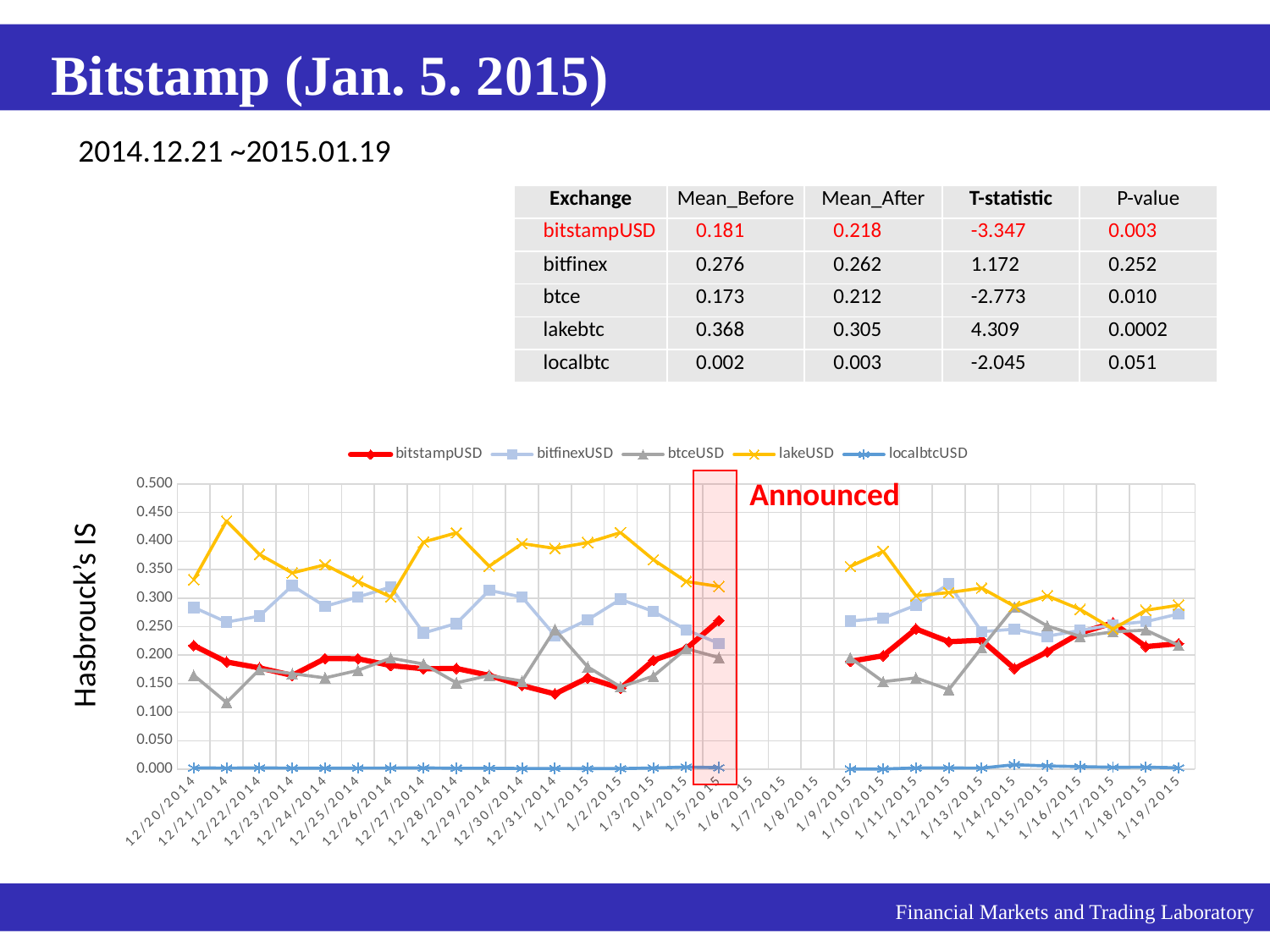

Bitstamp (Jan. 5. 2015)
2014.12.21 ~2015.01.19
| Exchange | Mean\_Before | Mean\_After | T-statistic | P-value |
| --- | --- | --- | --- | --- |
| bitstampUSD | 0.181 | 0.218 | -3.347 | 0.003 |
| bitfinex | 0.276 | 0.262 | 1.172 | 0.252 |
| btce | 0.173 | 0.212 | -2.773 | 0.010 |
| lakebtc | 0.368 | 0.305 | 4.309 | 0.0002 |
| localbtc | 0.002 | 0.003 | -2.045 | 0.051 |

### Chart

| Category | bitstampUSD | bitfinexUSD | btceUSD | lakeUSD | localbtcUSD |
|---|---|---|---|---|---|
| 41993 | 0.2168582 | 0.2836975 | 0.1647582 | 0.3322805 | 0.0024056 |
| 41994 | 0.1879821 | 0.2579976 | 0.1169552 | 0.4351172 | 0.0019478 |
| 41995 | 0.1777211 | 0.268396 | 0.1747112 | 0.376729 | 0.0024427 |
| 41996 | 0.1644966 | 0.3217646 | 0.1676583 | 0.3441701 | 0.0019104 |
| 41997 | 0.1938734 | 0.2856793 | 0.1601255 | 0.3584032 | 0.0019186 |
| 41998 | 0.1936813 | 0.3019388 | 0.1731936 | 0.3292143 | 0.0019721 |
| 41999 | 0.1816812 | 0.3193809 | 0.1947908 | 0.302118 | 0.0020291 |
| 42000 | 0.1760482 | 0.2389367 | 0.184382 | 0.3983084 | 0.0023247 |
| 42001 | 0.1766713 | 0.2556041 | 0.151541 | 0.4144427 | 0.0017409 |
| 42002 | 0.1644686 | 0.3136163 | 0.1642934 | 0.3559571 | 0.0016646 |
| 42003 | 0.146707 | 0.3017973 | 0.1545861 | 0.3956263 | 0.0012833 |
| 42004 | 0.1319967 | 0.2343755 | 0.2451276 | 0.3871185 | 0.0013818 |
| 42005 | 0.1601285 | 0.2620672 | 0.1793597 | 0.3972824 | 0.0011622 |
| 42006 | 0.1416423 | 0.2979682 | 0.1443491 | 0.4149227 | 0.0011177 |
| 42007 | 0.1908041 | 0.2765745 | 0.1630414 | 0.3674283 | 0.0021517 |
| 42008 | 0.2112568 | 0.2444586 | 0.2113439 | 0.3291129 | 0.0038278 |
| 42009 | 0.2607386 | 0.2204016 | 0.195731 | 0.3203576 | 0.0027711 |
| 42010 | None | None | None | None | None |
| 42011 | None | None | None | None | None |
| 42012 | None | None | None | None | None |
| 42013 | 0.1891217 | 0.2598007 | 0.1952694 | 0.3554959 | 0.0003123 |
| 42014 | 0.1988836 | 0.2650652 | 0.1535052 | 0.3820789 | 0.0004671 |
| 42015 | 0.2460331 | 0.2876509 | 0.1600517 | 0.3041284 | 0.0021359 |
| 42016 | 0.2235538 | 0.324981 | 0.1394644 | 0.3097282 | 0.0022726 |
| 42017 | 0.2262536 | 0.2411676 | 0.2129259 | 0.3176512 | 0.0020018 |
| 42018 | 0.1764136 | 0.2456701 | 0.2843624 | 0.285648 | 0.007906 |
| 42019 | 0.2057202 | 0.2333405 | 0.251155 | 0.3040466 | 0.0057378 |
| 42020 | 0.2387972 | 0.2433668 | 0.2329348 | 0.2802786 | 0.0046226 |
| 42021 | 0.2567242 | 0.2532157 | 0.2408155 | 0.2458287 | 0.0034158 |
| 42022 | 0.2149509 | 0.2587751 | 0.2439759 | 0.2787067 | 0.0035914 |
| 42023 | 0.2202849 | 0.2723201 | 0.2172704 | 0.2876116 | 0.0025131 |
Announced
Hasbrouck’s IS

Financial Markets and Trading Laboratory